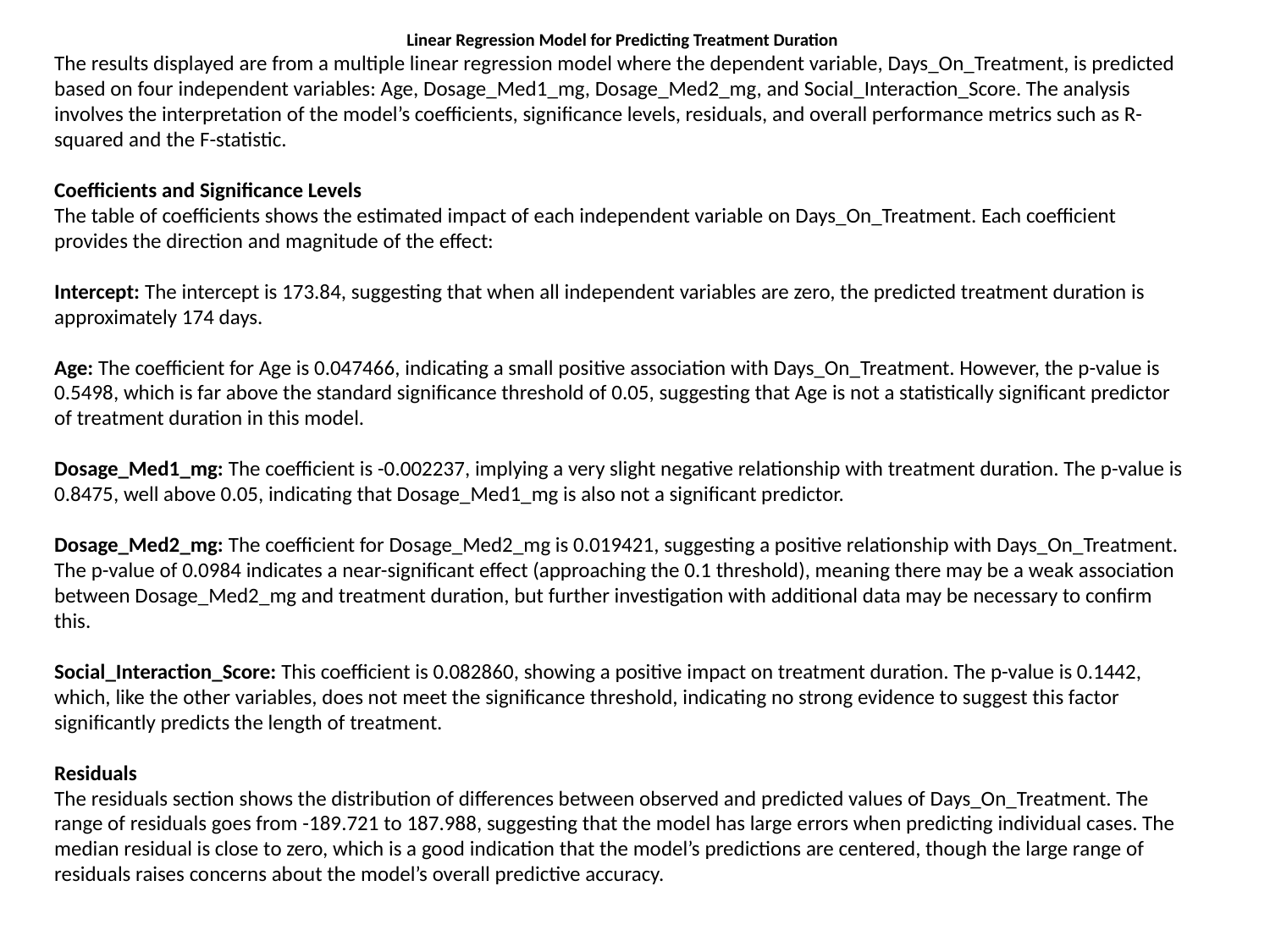

Linear Regression Model for Predicting Treatment Duration
The results displayed are from a multiple linear regression model where the dependent variable, Days_On_Treatment, is predicted based on four independent variables: Age, Dosage_Med1_mg, Dosage_Med2_mg, and Social_Interaction_Score. The analysis involves the interpretation of the model’s coefficients, significance levels, residuals, and overall performance metrics such as R-squared and the F-statistic.

Coefficients and Significance Levels
The table of coefficients shows the estimated impact of each independent variable on Days_On_Treatment. Each coefficient provides the direction and magnitude of the effect:

Intercept: The intercept is 173.84, suggesting that when all independent variables are zero, the predicted treatment duration is approximately 174 days.

Age: The coefficient for Age is 0.047466, indicating a small positive association with Days_On_Treatment. However, the p-value is 0.5498, which is far above the standard significance threshold of 0.05, suggesting that Age is not a statistically significant predictor of treatment duration in this model.

Dosage_Med1_mg: The coefficient is -0.002237, implying a very slight negative relationship with treatment duration. The p-value is 0.8475, well above 0.05, indicating that Dosage_Med1_mg is also not a significant predictor.

Dosage_Med2_mg: The coefficient for Dosage_Med2_mg is 0.019421, suggesting a positive relationship with Days_On_Treatment. The p-value of 0.0984 indicates a near-significant effect (approaching the 0.1 threshold), meaning there may be a weak association between Dosage_Med2_mg and treatment duration, but further investigation with additional data may be necessary to confirm this.

Social_Interaction_Score: This coefficient is 0.082860, showing a positive impact on treatment duration. The p-value is 0.1442, which, like the other variables, does not meet the significance threshold, indicating no strong evidence to suggest this factor significantly predicts the length of treatment.

Residuals
The residuals section shows the distribution of differences between observed and predicted values of Days_On_Treatment. The range of residuals goes from -189.721 to 187.988, suggesting that the model has large errors when predicting individual cases. The median residual is close to zero, which is a good indication that the model’s predictions are centered, though the large range of residuals raises concerns about the model’s overall predictive accuracy.